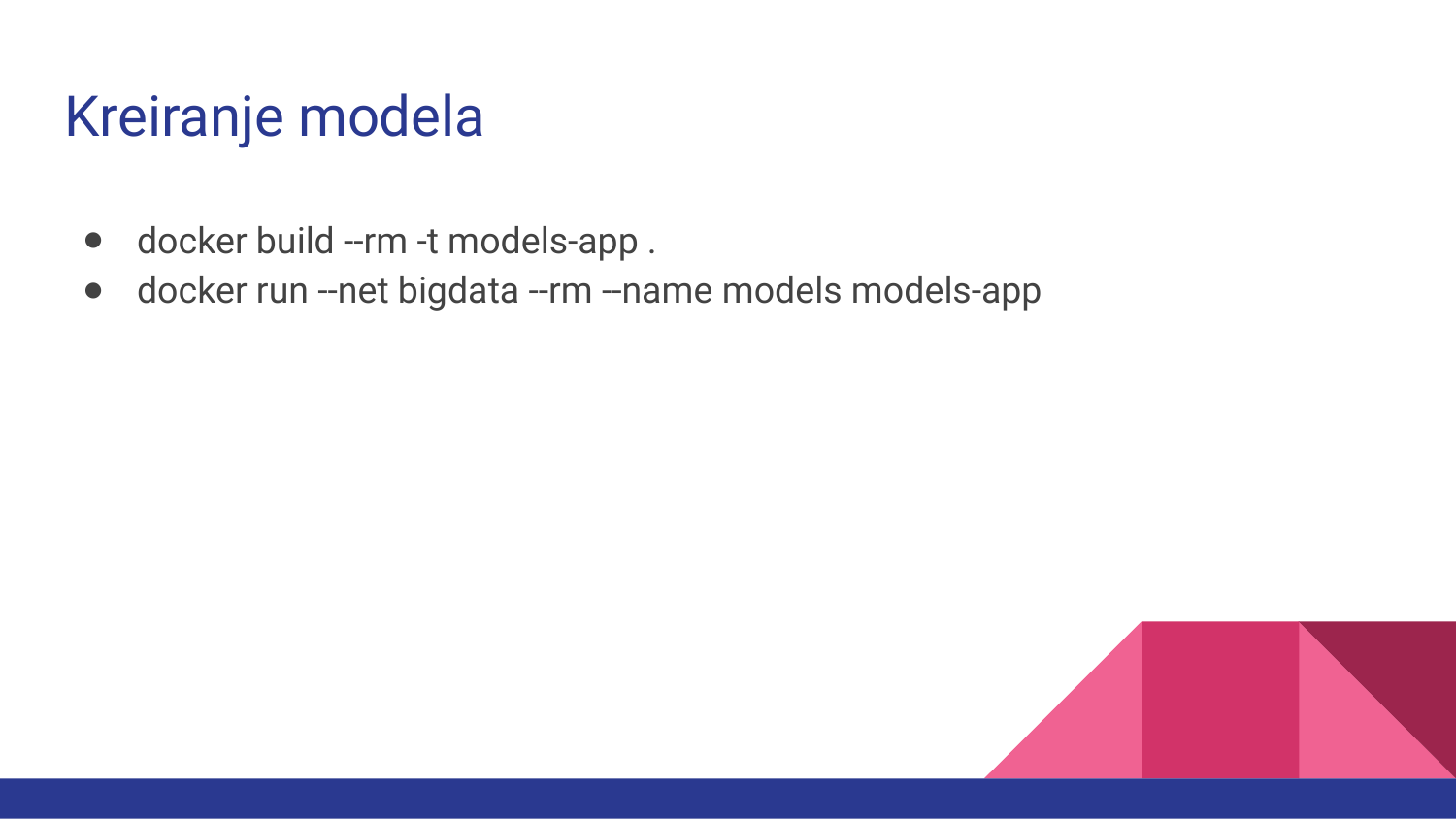

# Kreiranje modela
docker build --rm -t models-app .
docker run --net bigdata --rm --name models models-app